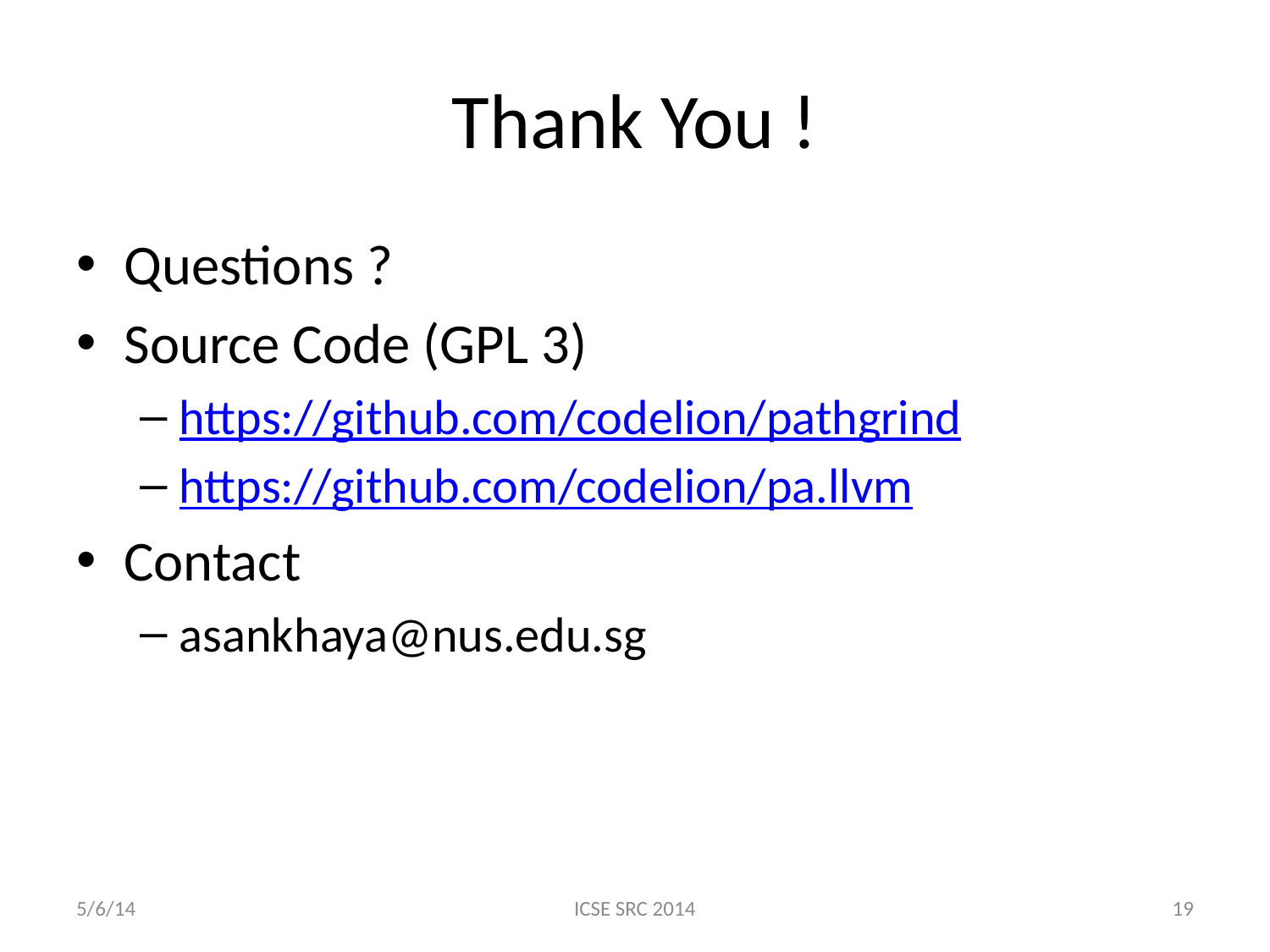

# Thank You !
Questions ?
Source Code (GPL 3)
https://github.com/codelion/pathgrind
https://github.com/codelion/pa.llvm
Contact
asankhaya@nus.edu.sg
5/6/14
ICSE SRC 2014
19